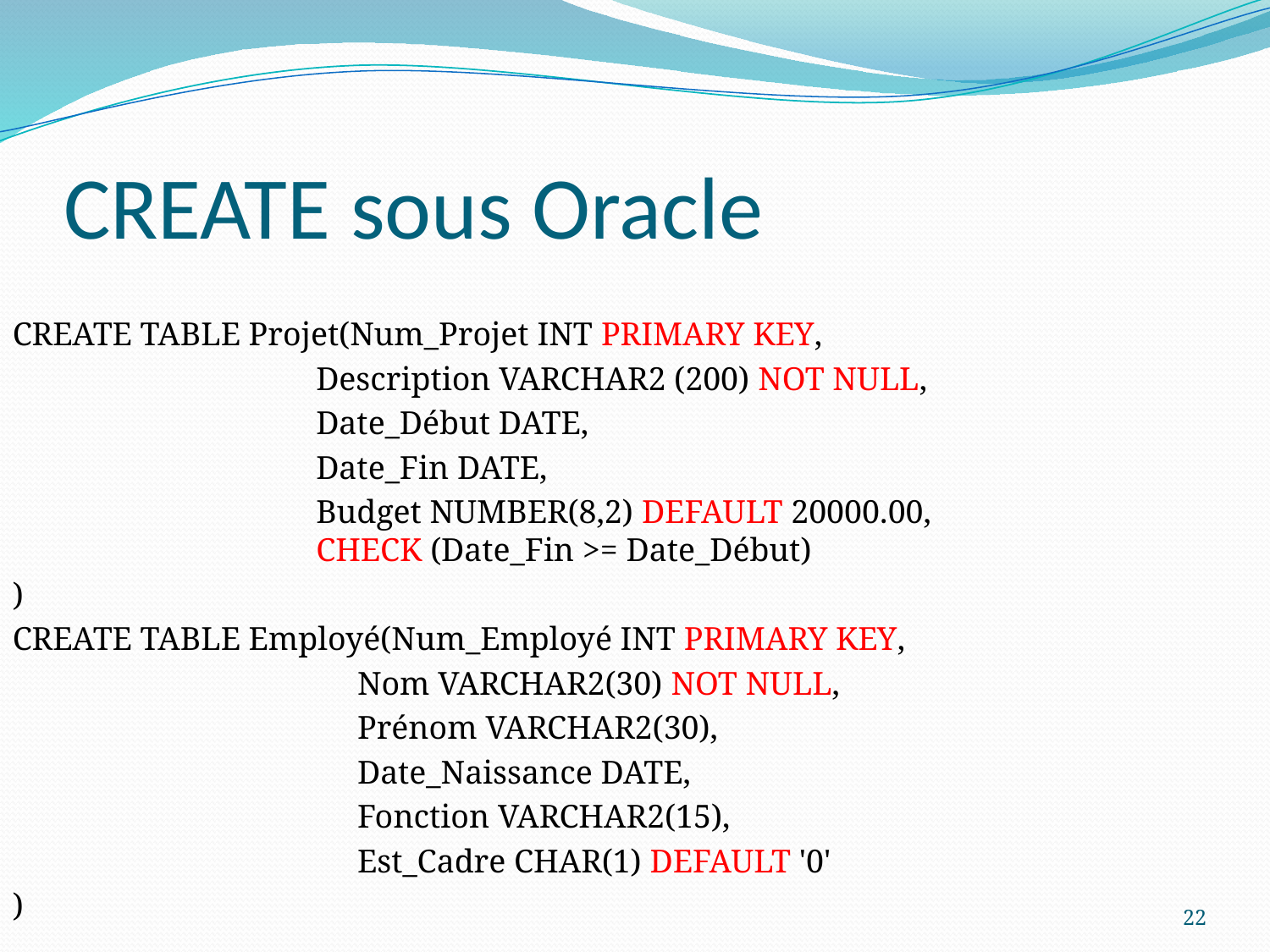

# CREATE sous Oracle

CREATE TABLE Projet(Num_Projet INT PRIMARY KEY,
		      Description VARCHAR2 (200) NOT NULL,
		      Date_Début DATE,
		      Date_Fin DATE,
		      Budget NUMBER(8,2) DEFAULT 20000.00,
		      CHECK (Date_Fin >= Date_Début)
)
CREATE TABLE Employé(Num_Employé INT PRIMARY KEY,
		           Nom VARCHAR2(30) NOT NULL,
		           Prénom VARCHAR2(30),
		           Date_Naissance DATE,
		           Fonction VARCHAR2(15),
		           Est_Cadre CHAR(1) DEFAULT '0'
)
22